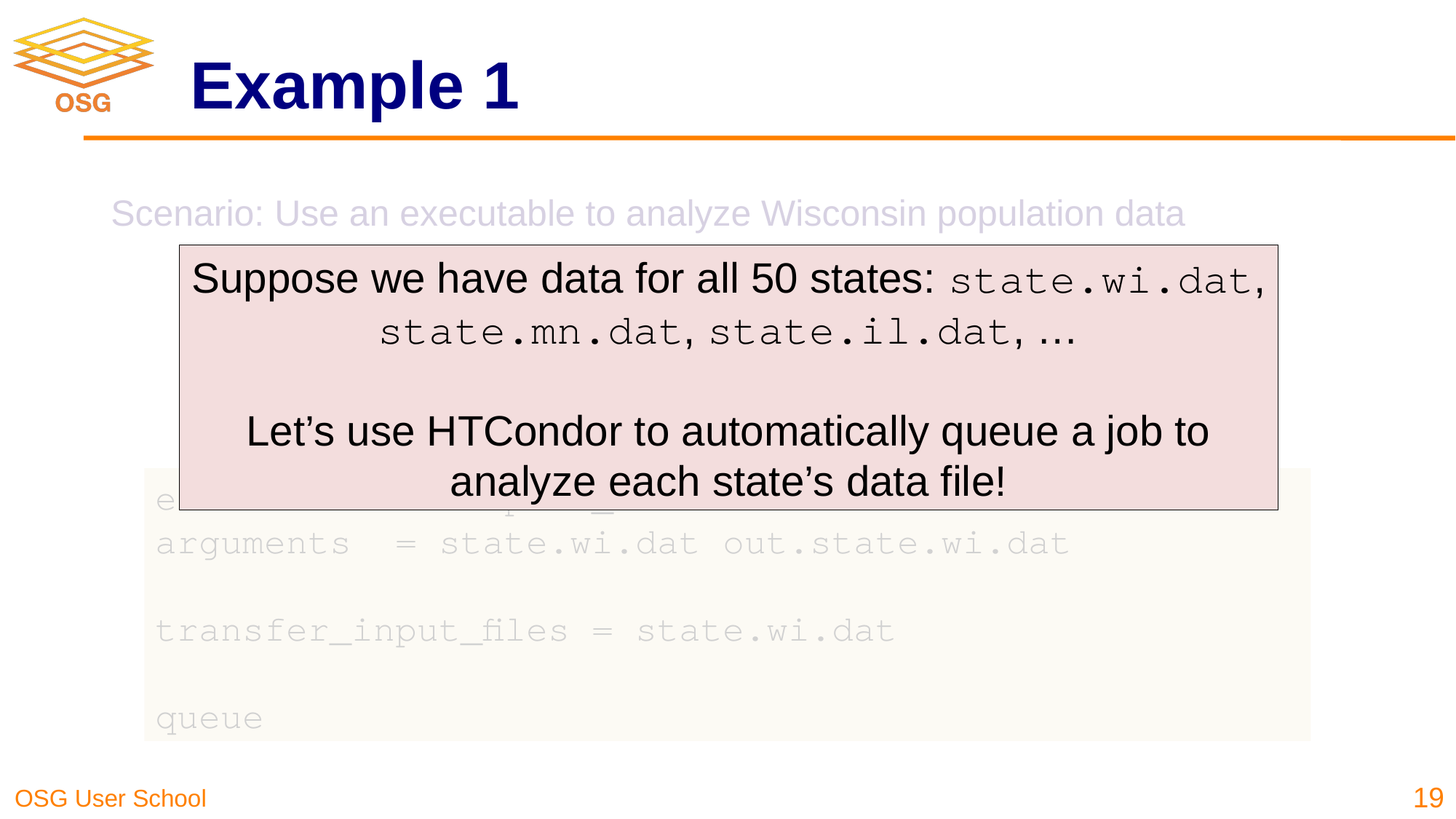

# Example 1

Scenario: Use an executable to analyze Wisconsin population data

Suppose we have data for all 50 states: state.wi.dat, state.mn.dat, state.il.dat, …

Let’s use HTCondor to automatically queue a job to analyze each state’s data file!
$ ./compare_states state.wi.dat out.state.wi.dat
executable = compare_states
arguments  = state.wi.dat out.state.wi.dat

transfer_input_files = state.wi.dat

queue
19